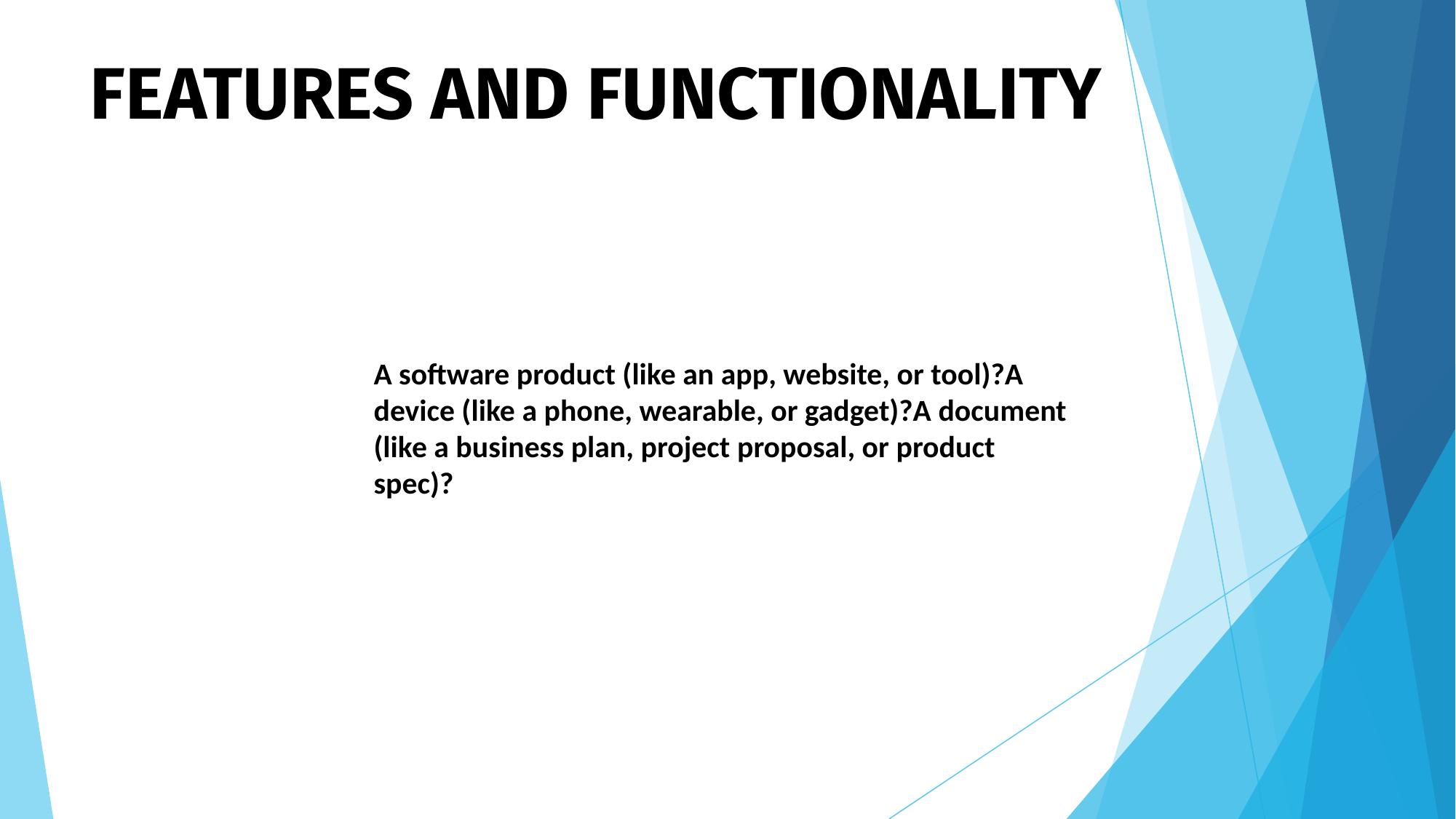

# FEATURES AND FUNCTIONALITY
A software product (like an app, website, or tool)?A device (like a phone, wearable, or gadget)?A document (like a business plan, project proposal, or product spec)?